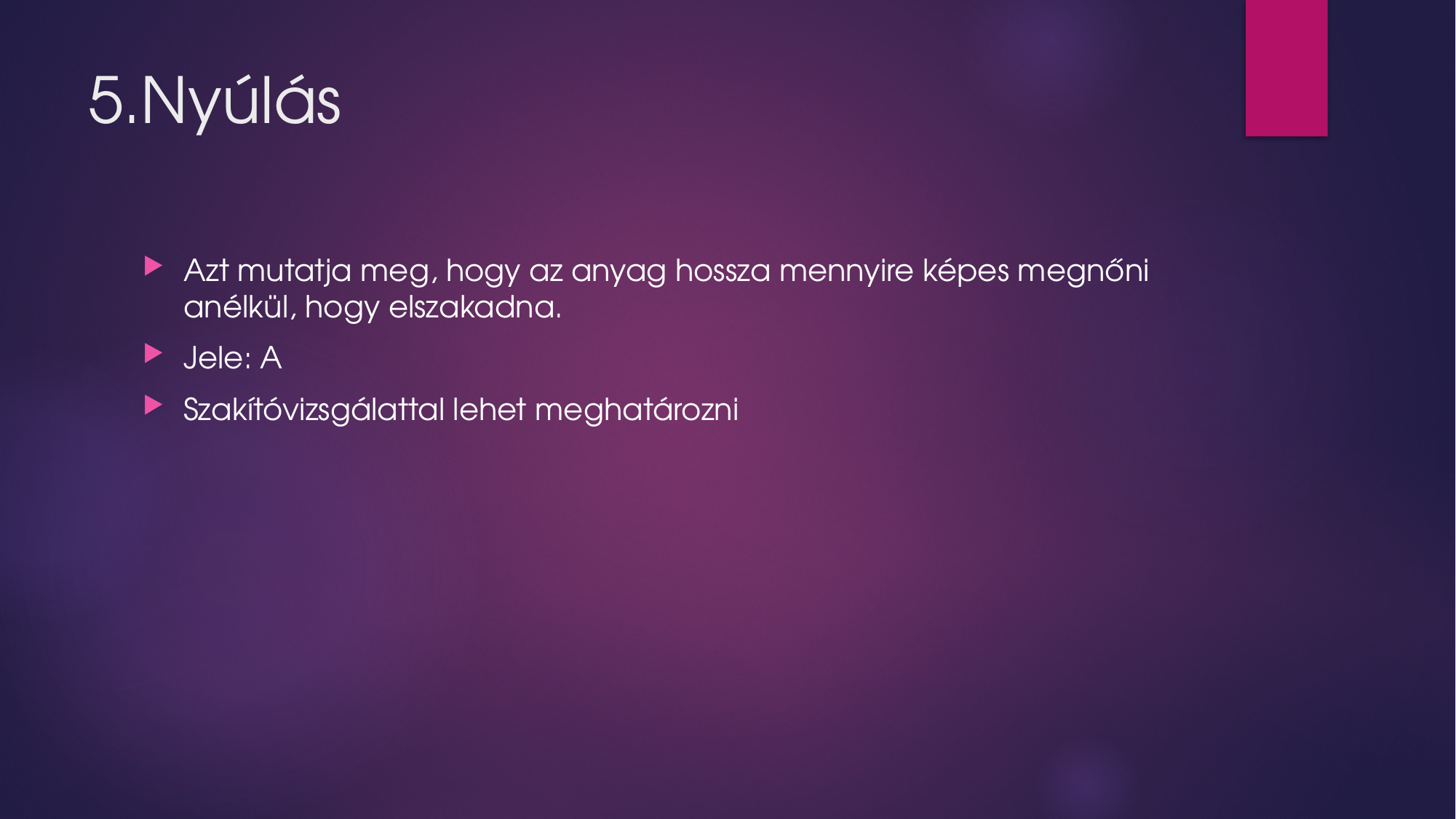

# 5.Nyúlás
Azt mutatja meg, hogy az anyag hossza mennyire képes megnőni anélkül, hogy elszakadna.
Jele: A
Szakítóvizsgálattal lehet meghatározni